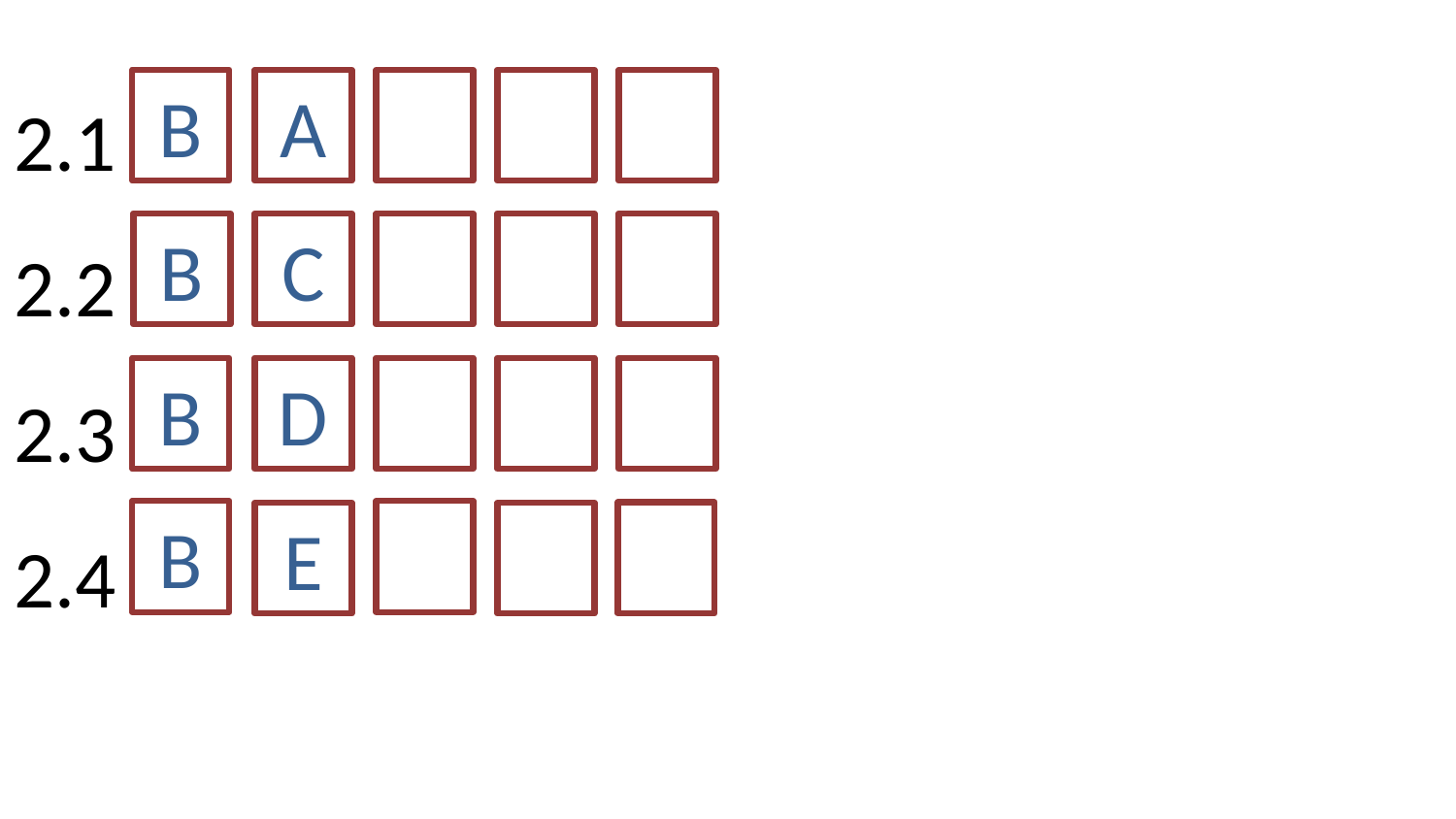

2.12.22.32.4

A
B

C
B

B
D

B

E